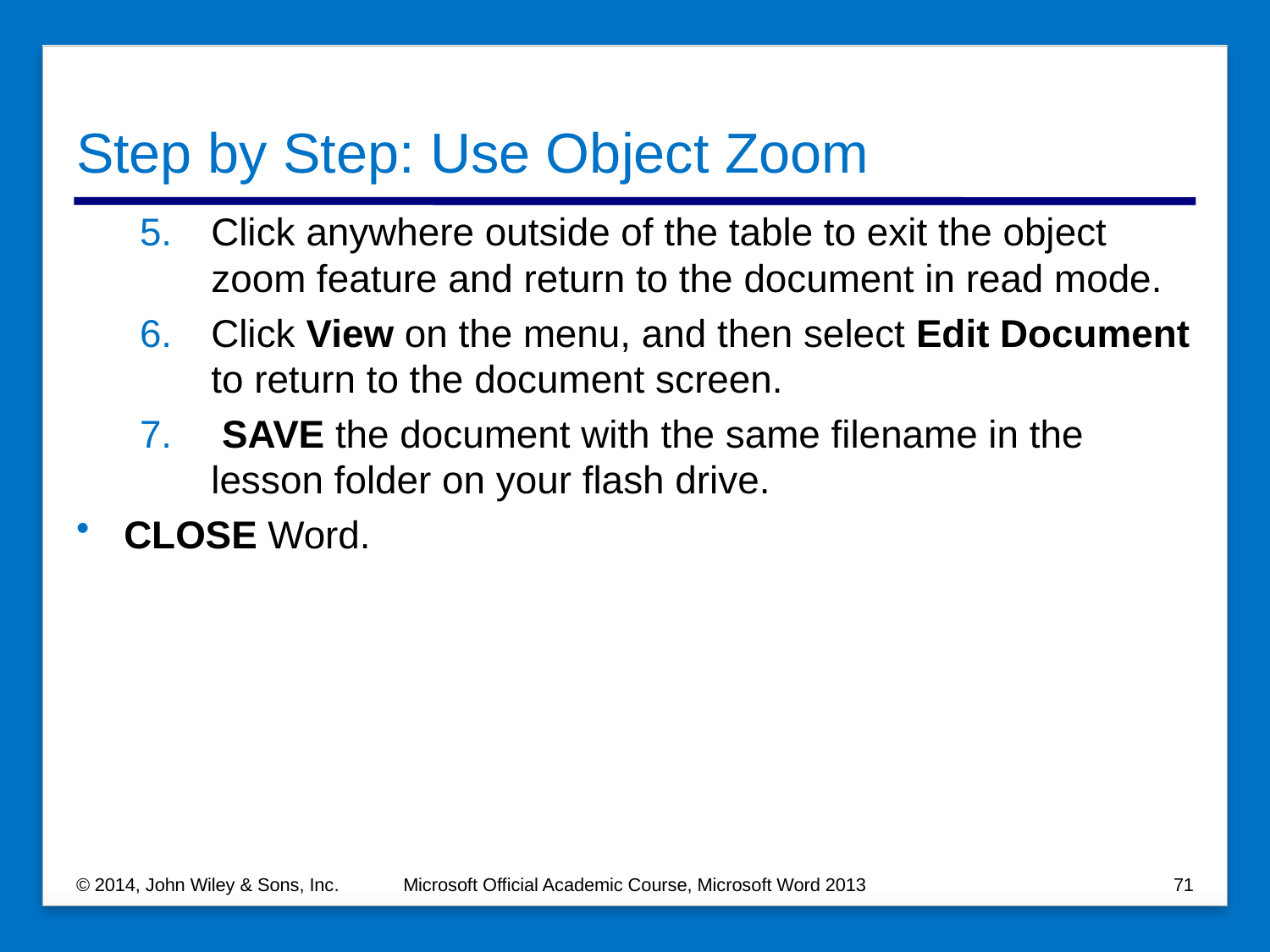

# Step by Step: Use Object Zoom
Click anywhere outside of the table to exit the object zoom feature and return to the document in read mode.
Click View on the menu, and then select Edit Document to return to the document screen.
 SAVE the document with the same filename in the lesson folder on your flash drive.
CLOSE Word.
© 2014, John Wiley & Sons, Inc.
Microsoft Official Academic Course, Microsoft Word 2013
71